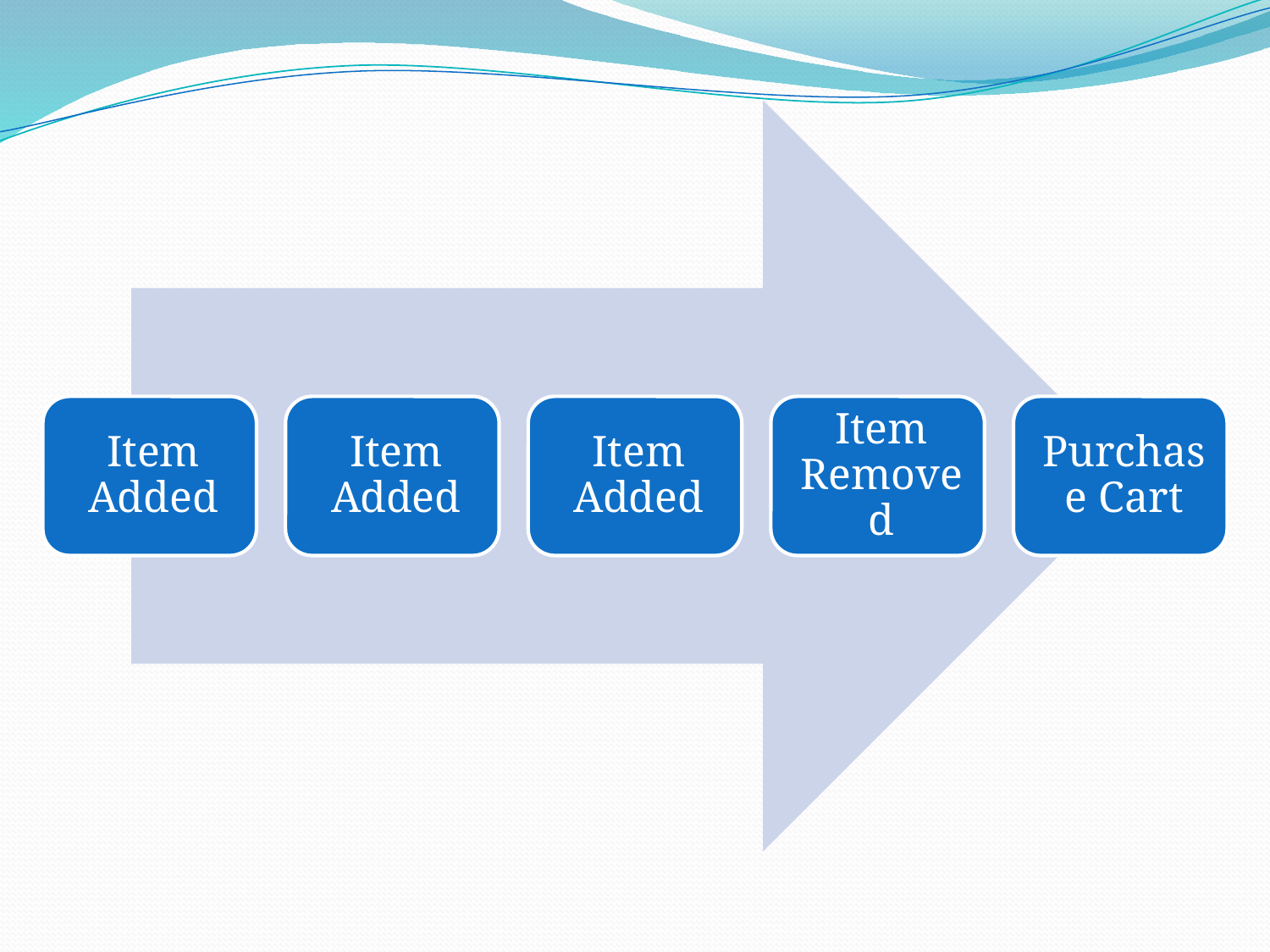

Item Added
Item Added
Item Added
Item Removed
Purchase Cart